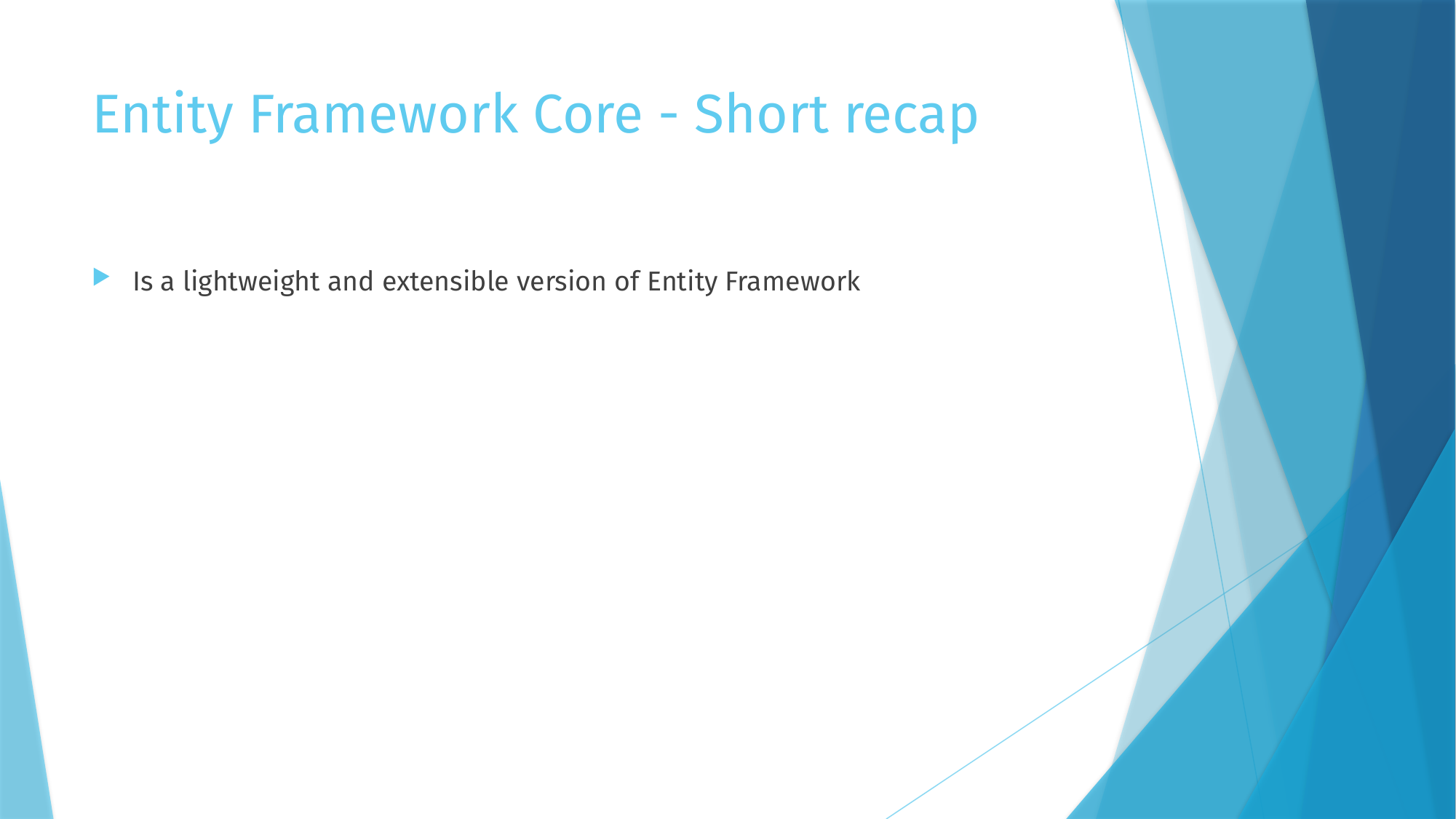

# Entity Framework Core - Short recap
Is a lightweight and extensible version of Entity Framework